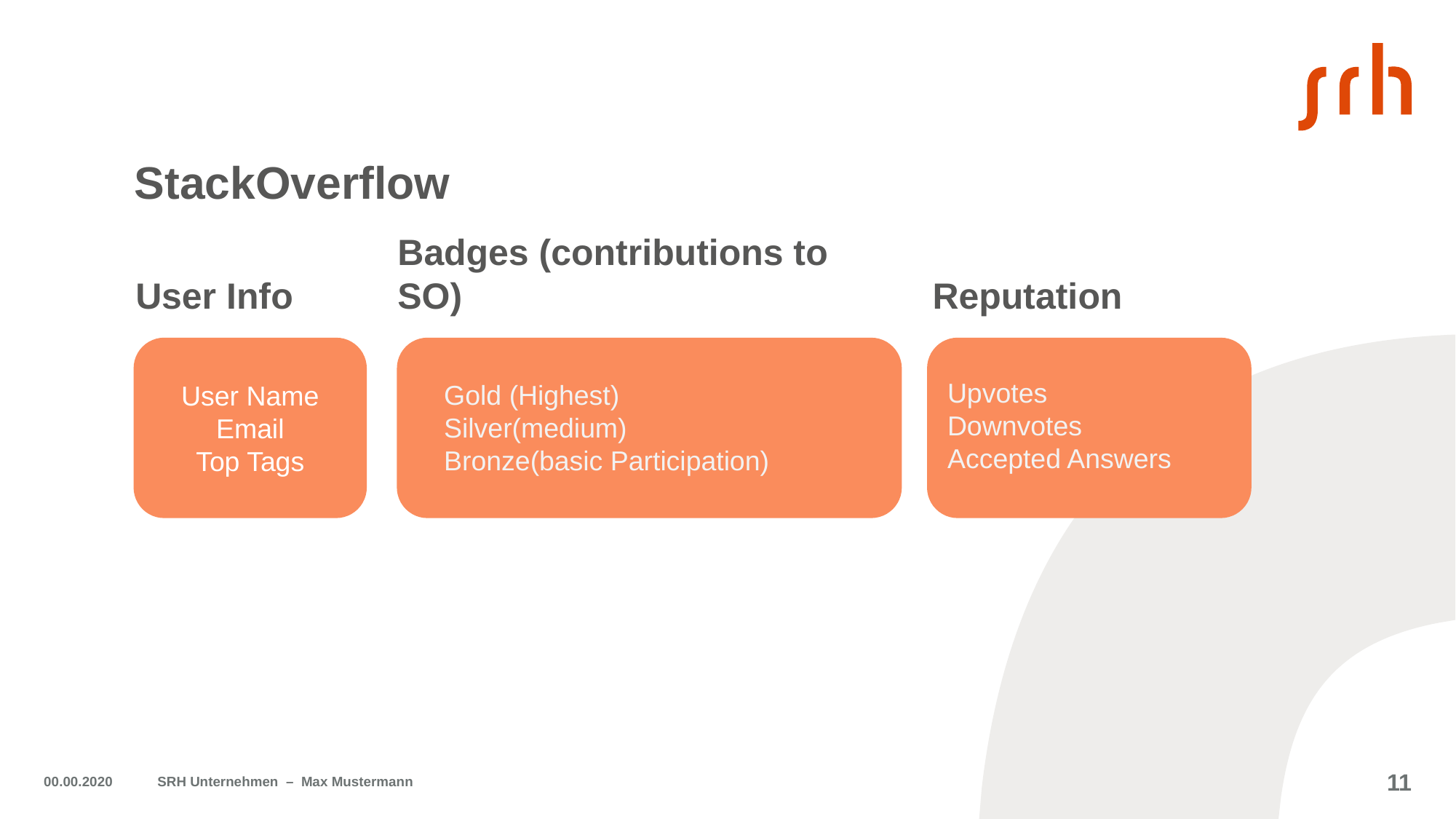

StackOverflow
Reputation
# User Info
Badges (contributions to SO)
User Name
Email
Top Tags

Upvotes
Downvotes
Accepted Answers
Gold (Highest)
Silver(medium)
Bronze(basic Participation)
00.00.2020
SRH Unternehmen  –  Max Mustermann
11